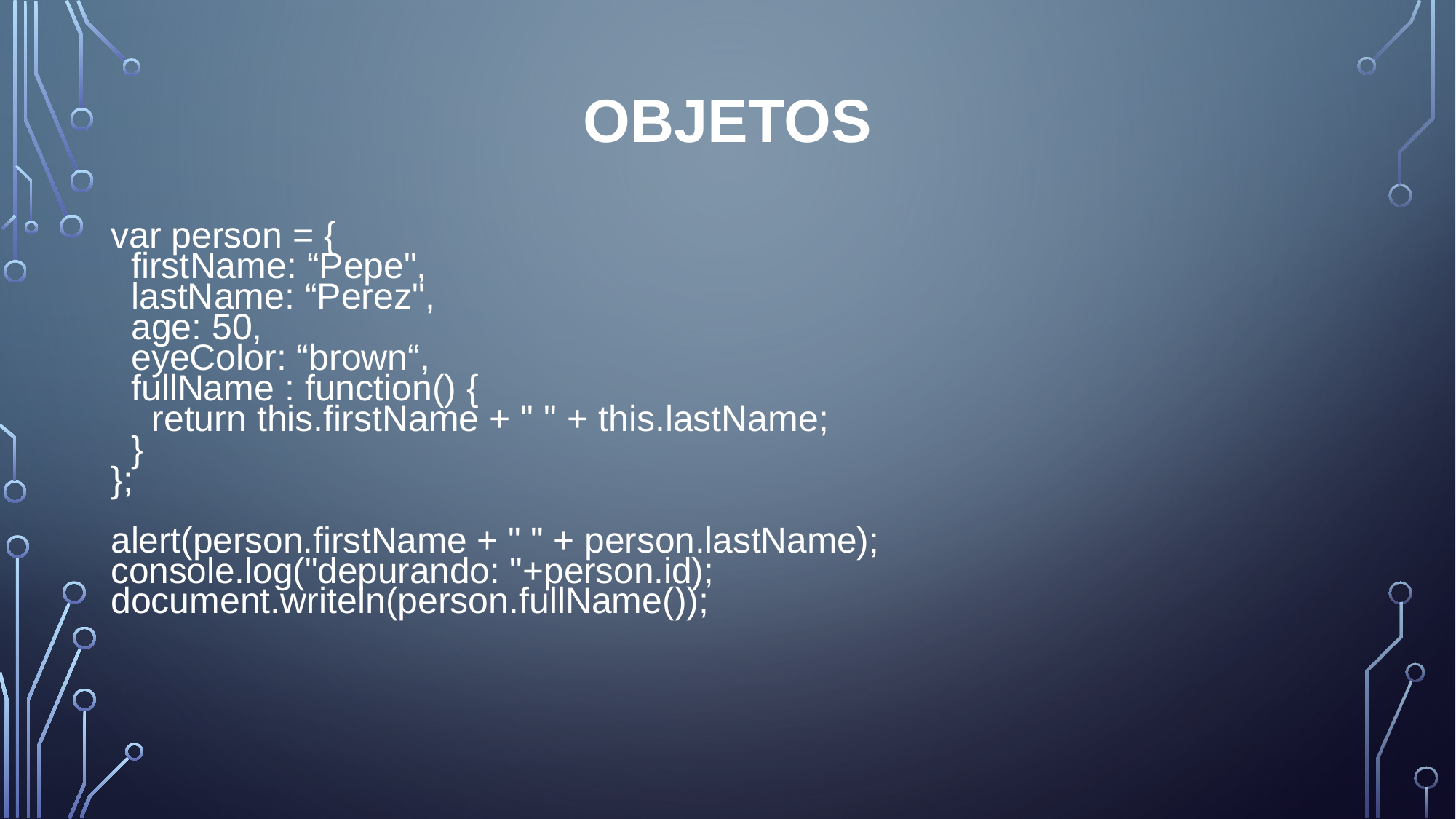

# Objetos
var person = {
  firstName: “Pepe",
  lastName: “Perez",
  age: 50,
  eyeColor: “brown“,
  fullName : function() {
    return this.firstName + " " + this.lastName;
  }
};

alert(person.firstName + " " + person.lastName);
console.log("depurando: "+person.id);
document.writeln(person.fullName());